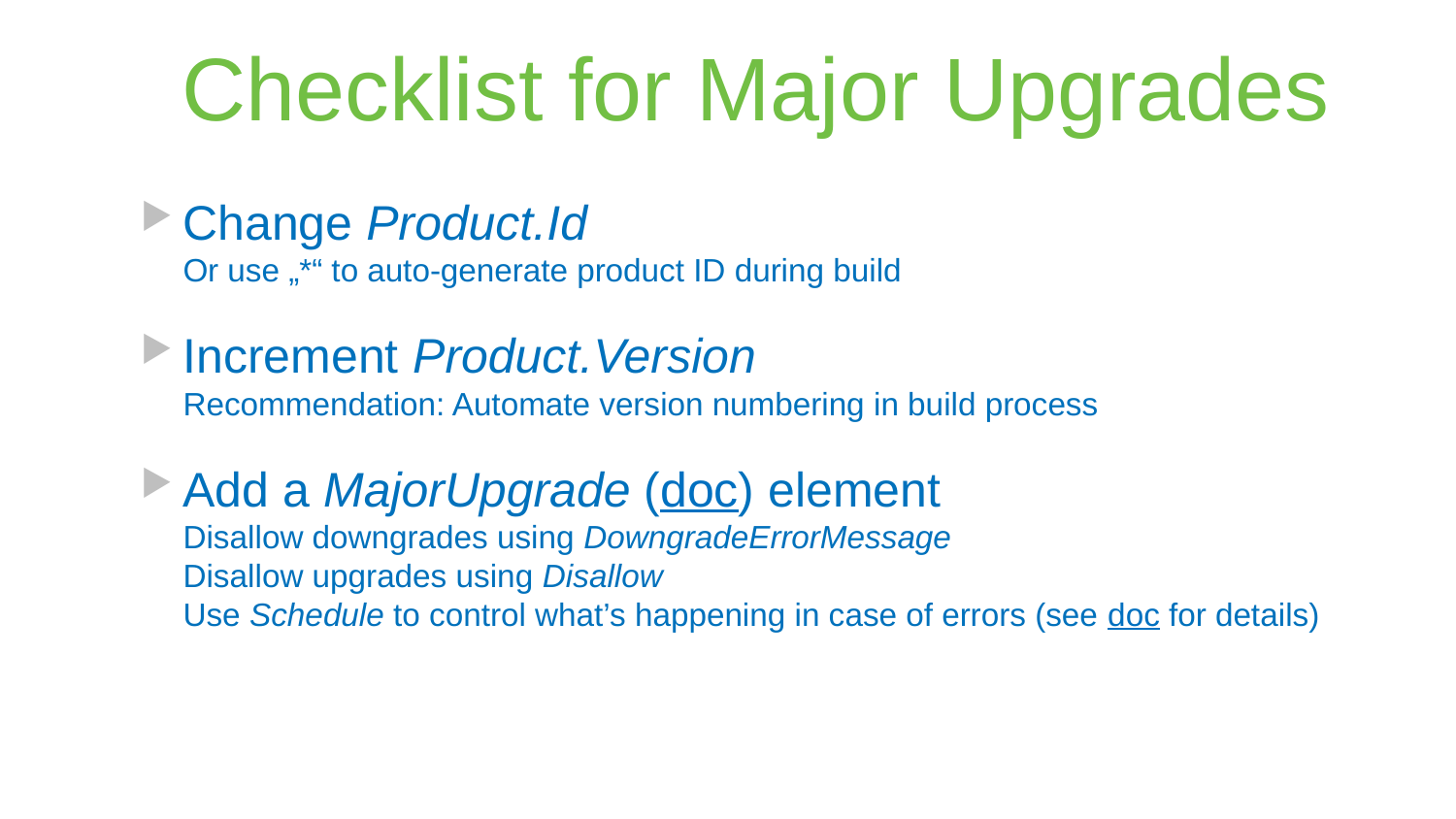

# Checklist for Major Upgrades
Change Product.Id
Or use „*“ to auto-generate product ID during build
Increment Product.Version
Recommendation: Automate version numbering in build process
Add a MajorUpgrade (doc) element
Disallow downgrades using DowngradeErrorMessage
Disallow upgrades using Disallow
Use Schedule to control what’s happening in case of errors (see doc for details)